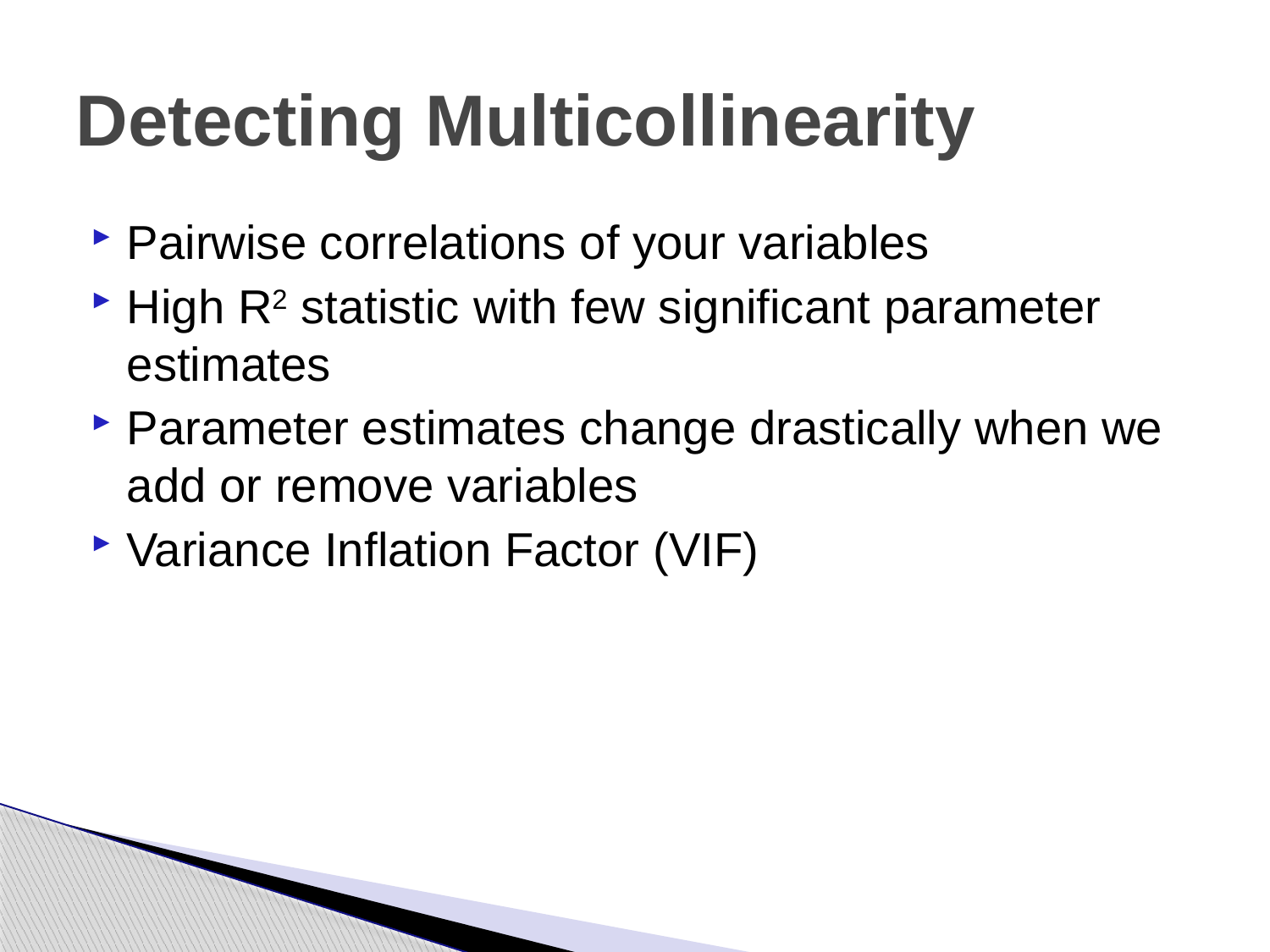

# Detecting Multicollinearity
Pairwise correlations of your variables
High R2 statistic with few significant parameter estimates
Parameter estimates change drastically when we add or remove variables
Variance Inflation Factor (VIF)